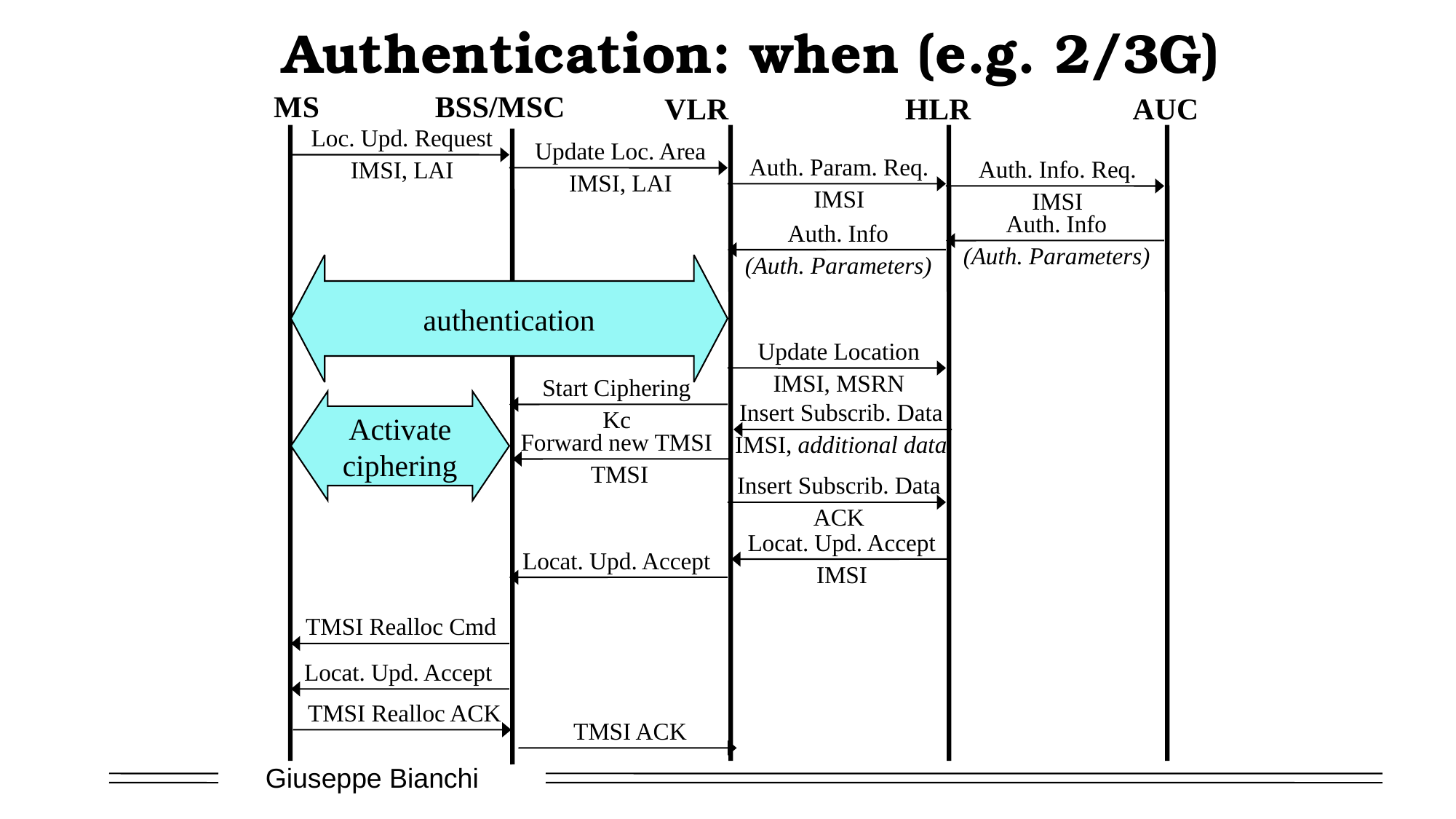

# Authentication: when (e.g. 2/3G)
MS
BSS/MSC
VLR
HLR
AUC

Loc. Upd. Request
IMSI, LAI

Update Loc. Area
IMSI, LAI

Auth. Param. Req.
IMSI

Auth. Info. Req.
IMSI

Auth. Info
(Auth. Parameters)

Auth. Info
(Auth. Parameters)

authentication
Update Location
IMSI, MSRN

Start Ciphering
Kc

Insert Subscrib. Data
IMSI, additional data

Activate
ciphering
Forward new TMSI
TMSI

Insert Subscrib. Data
ACK

Locat. Upd. Accept
IMSI

Locat. Upd. Accept

TMSI Realloc Cmd

Locat. Upd. Accept

TMSI Realloc ACK

TMSI ACK